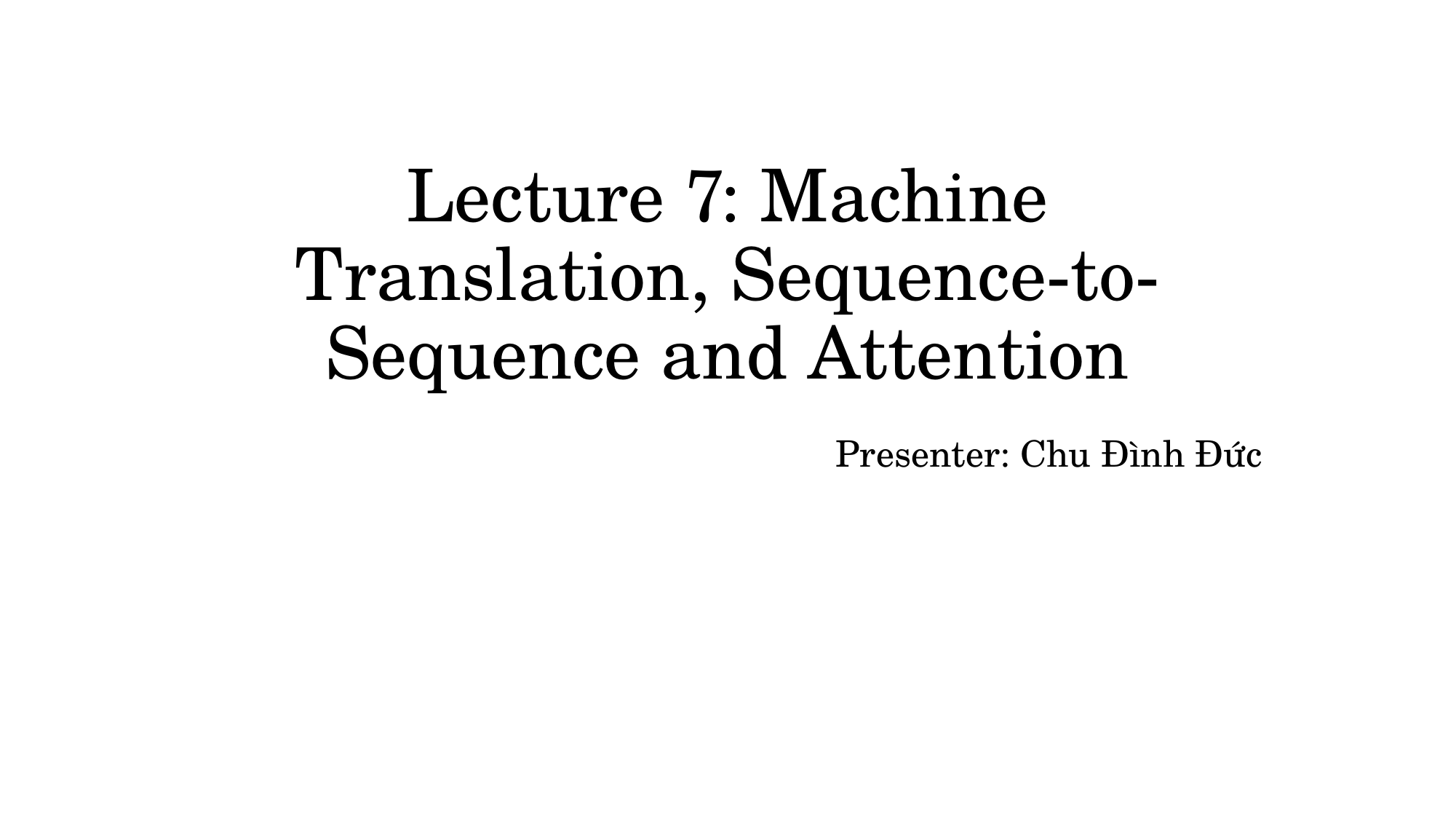

# Lecture 7: Machine Translation, Sequence-to-Sequence and Attention
Presenter: Chu Đình Đức